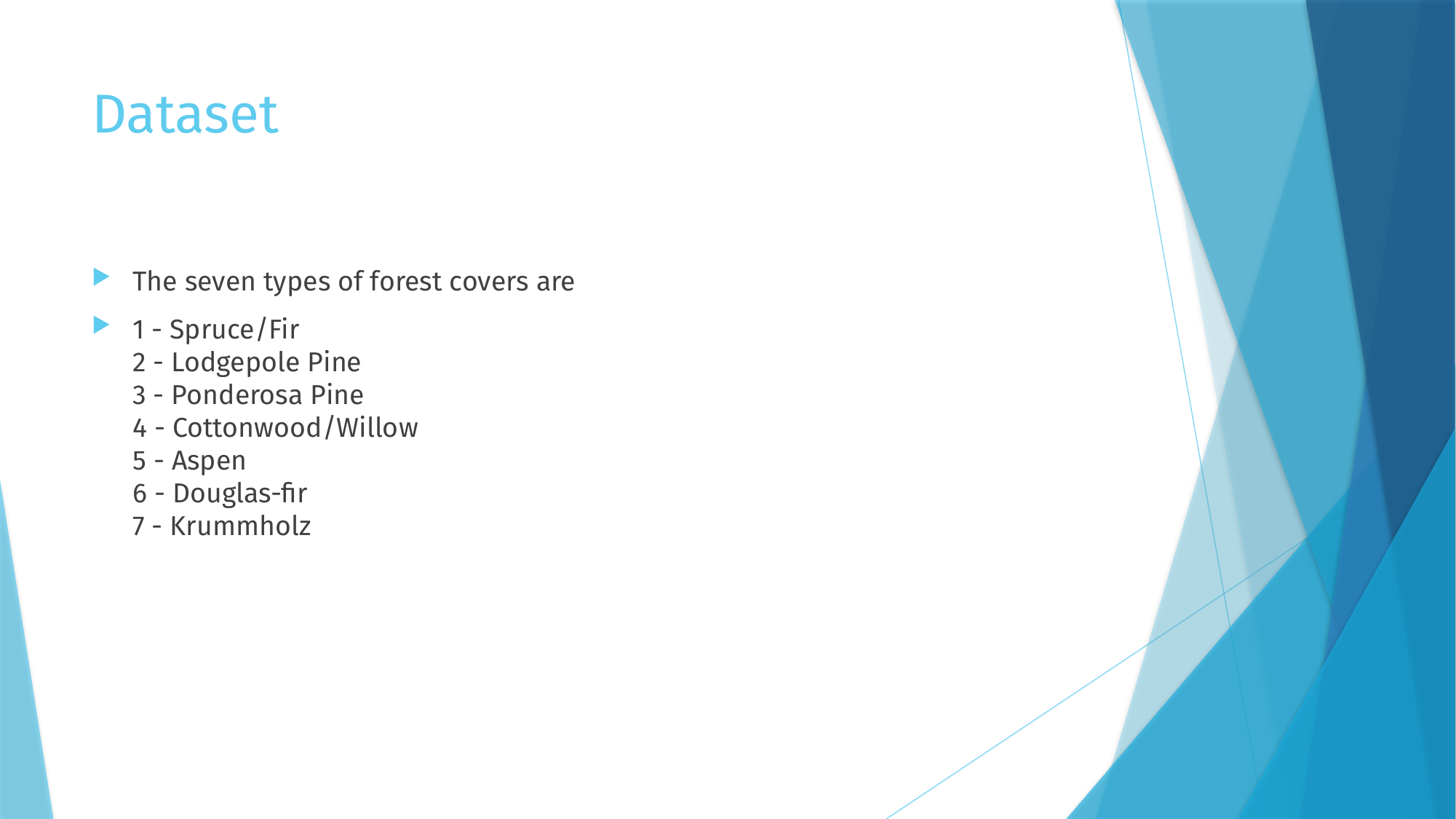

# Dataset
The seven types of forest covers are
1 - Spruce/Fir
2 - Lodgepole Pine
3 - Ponderosa Pine
4 - Cottonwood/Willow
5 - Aspen
6 - Douglas-fir
7 - Krummholz